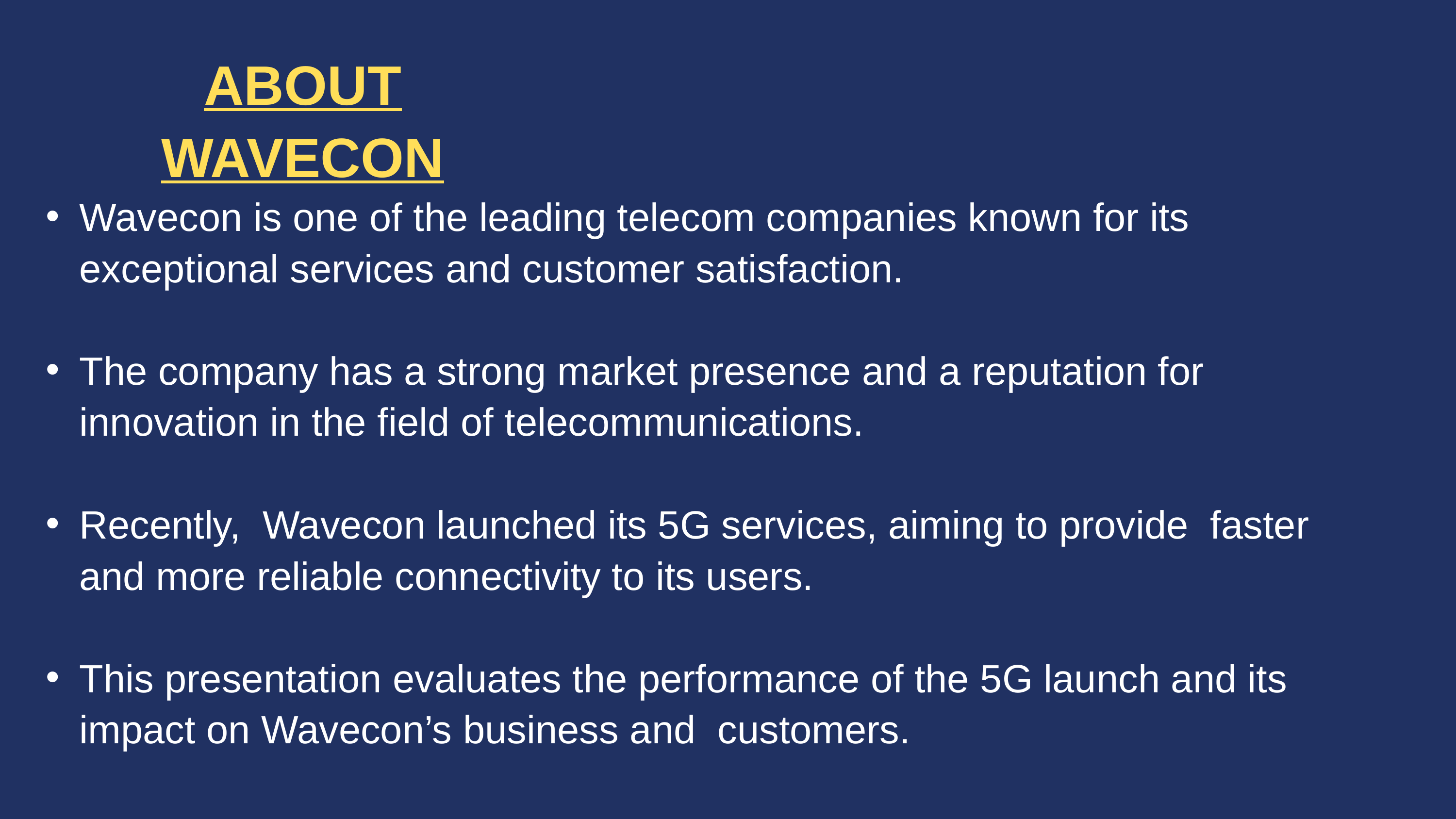

ABOUT WAVECON
Wavecon is one of the leading telecom companies known for its exceptional services and customer satisfaction.

The company has a strong market presence and a reputation for innovation in the field of telecommunications.

Recently,  Wavecon launched its 5G services, aiming to provide  faster and more reliable connectivity to its users.

This presentation evaluates the performance of the 5G launch and its impact on Wavecon’s business and  customers.